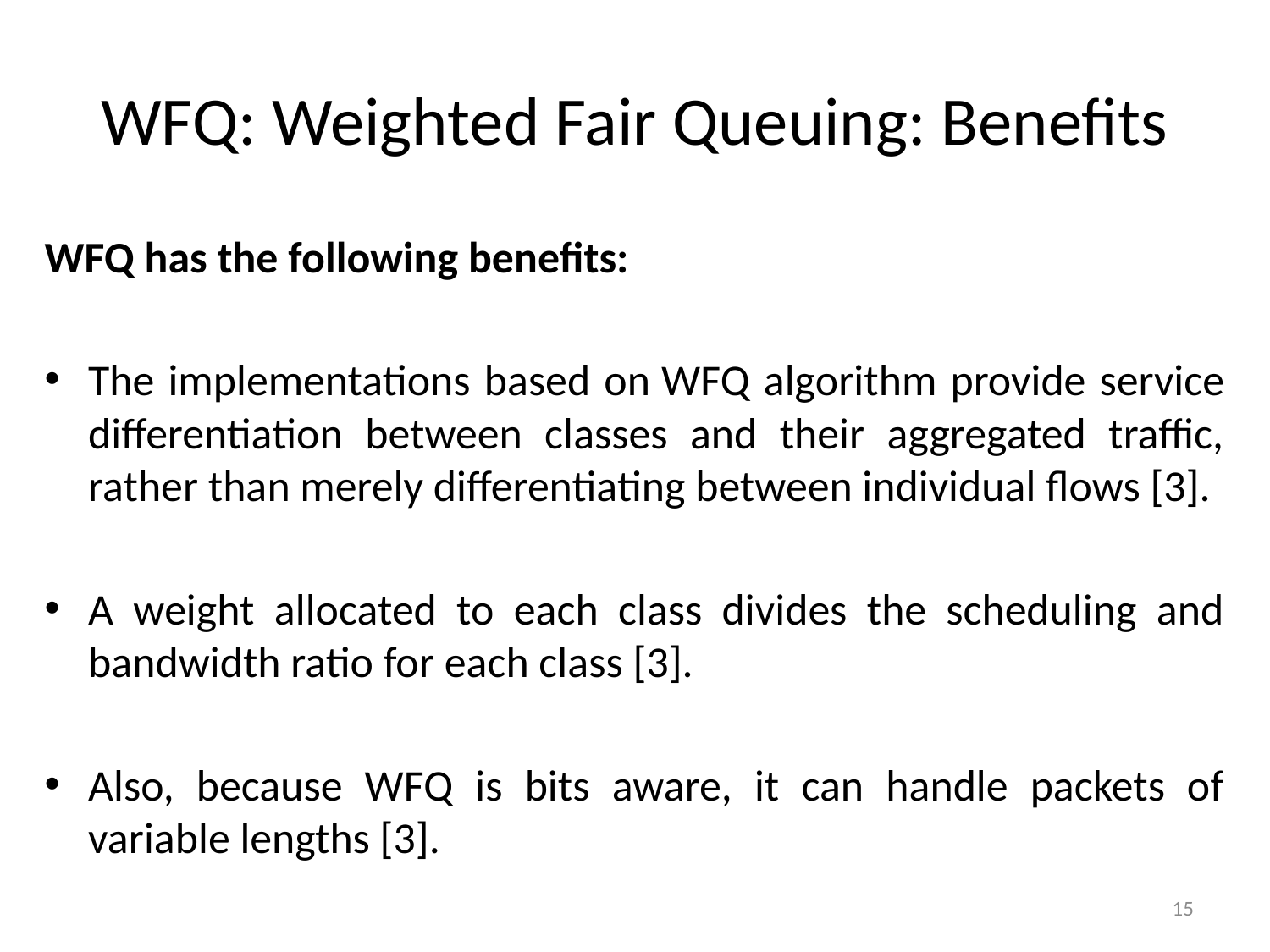

# WFQ: Weighted Fair Queuing: Benefits
WFQ has the following benefits:

The implementations based on WFQ algorithm provide service differentiation between classes and their aggregated traffic, rather than merely differentiating between individual flows [3].

A weight allocated to each class divides the scheduling and bandwidth ratio for each class [3].

Also, because WFQ is bits aware, it can handle packets of variable lengths [3].

15